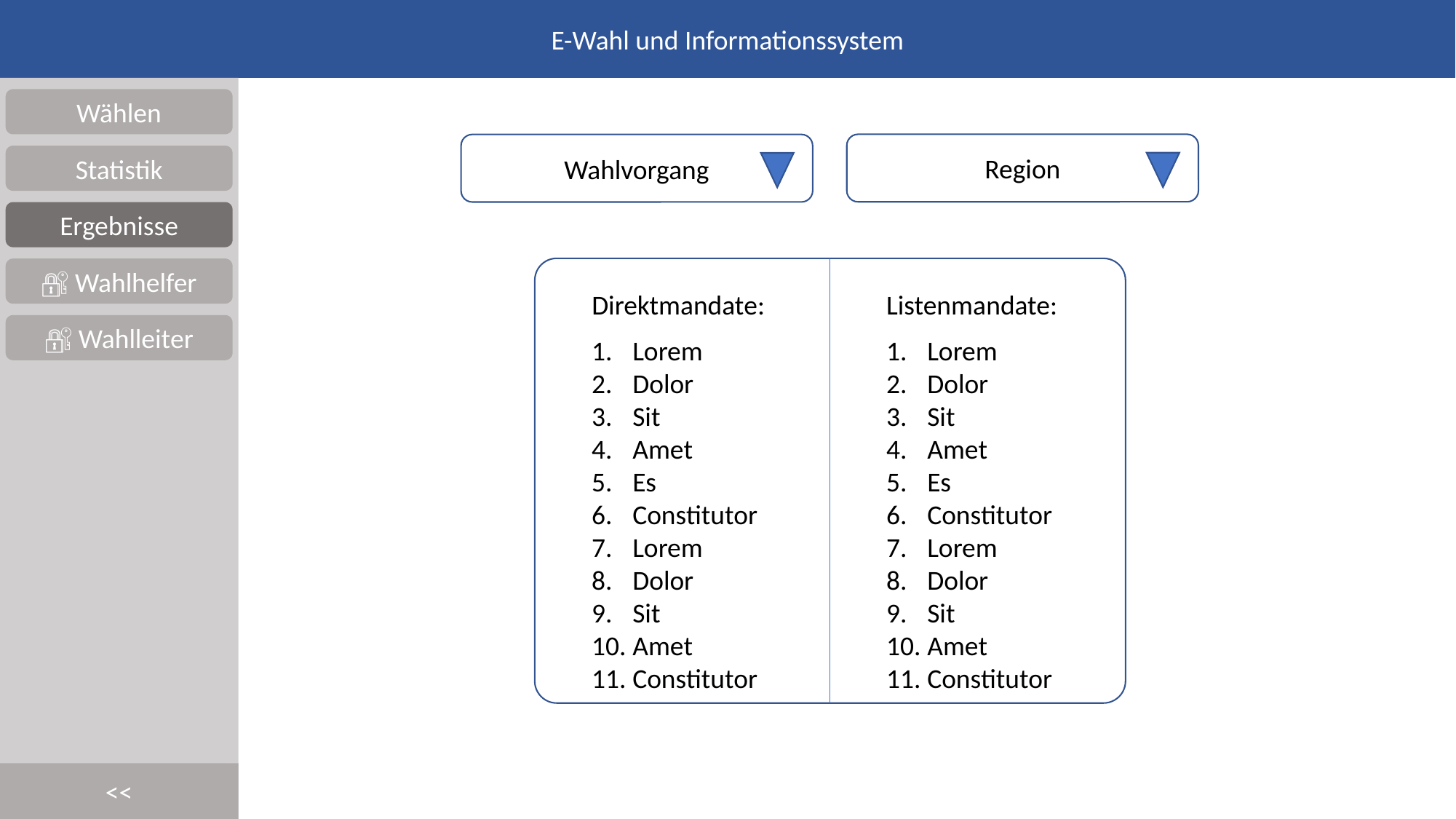

E-Wahl und Informationssystem

Wählen
Region
Wahlvorgang
Statistik

Ergebnisse

🔐 Wahlhelfer
Direktmandate:
Listenmandate:
🔐 Wahlleiter
Lorem
Dolor
Sit
Amet
Es
Constitutor
Lorem
Dolor
Sit
Amet
Constitutor
Lorem
Dolor
Sit
Amet
Es
Constitutor
Lorem
Dolor
Sit
Amet
Constitutor
<<